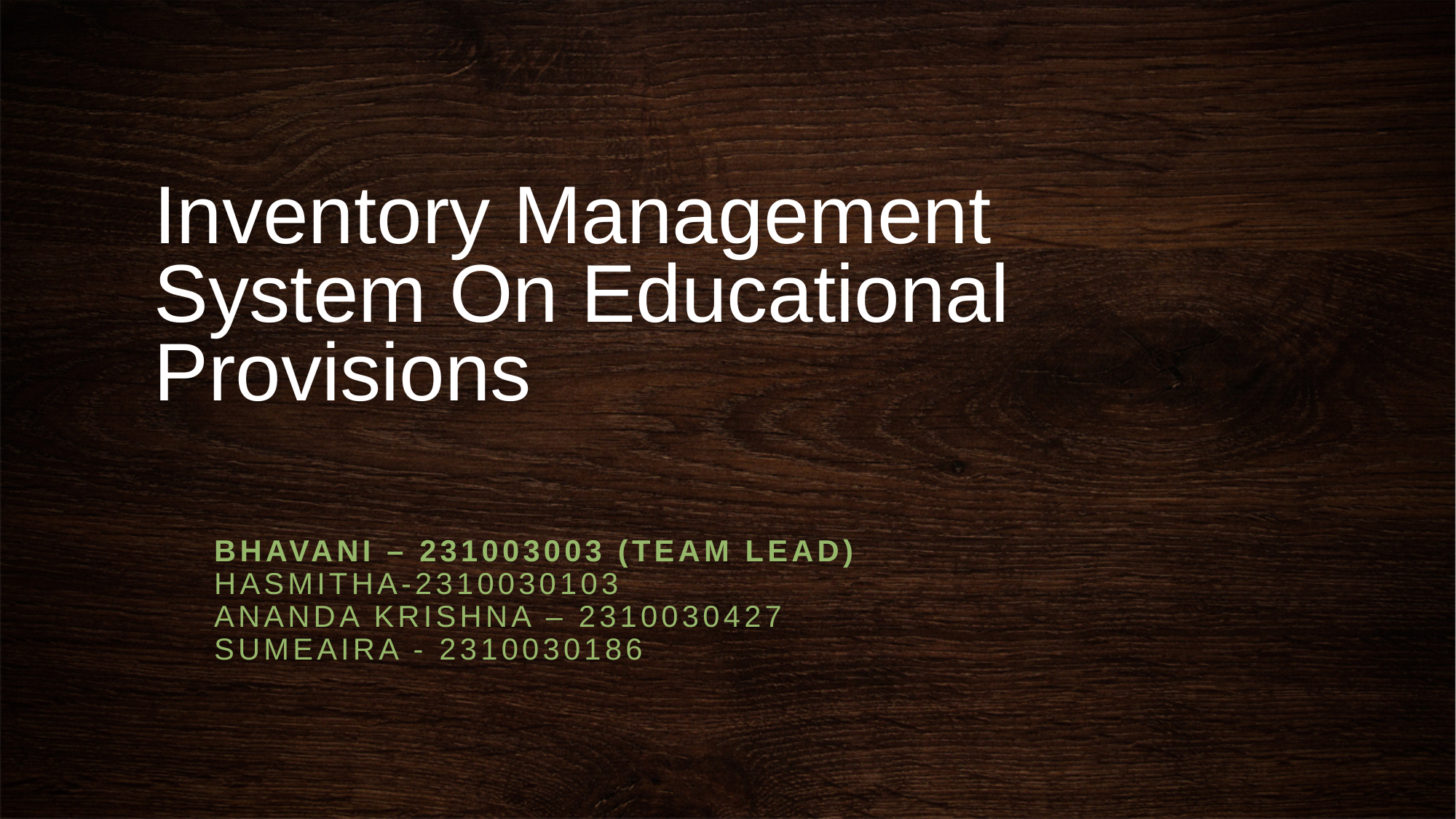

# Inventory Management System On Educational Provisions
BHAVANI – 231003003 (team lead)
HASMITHA-2310030103
ANANDA KRISHNA – 2310030427
SUMEAIRA - 2310030186